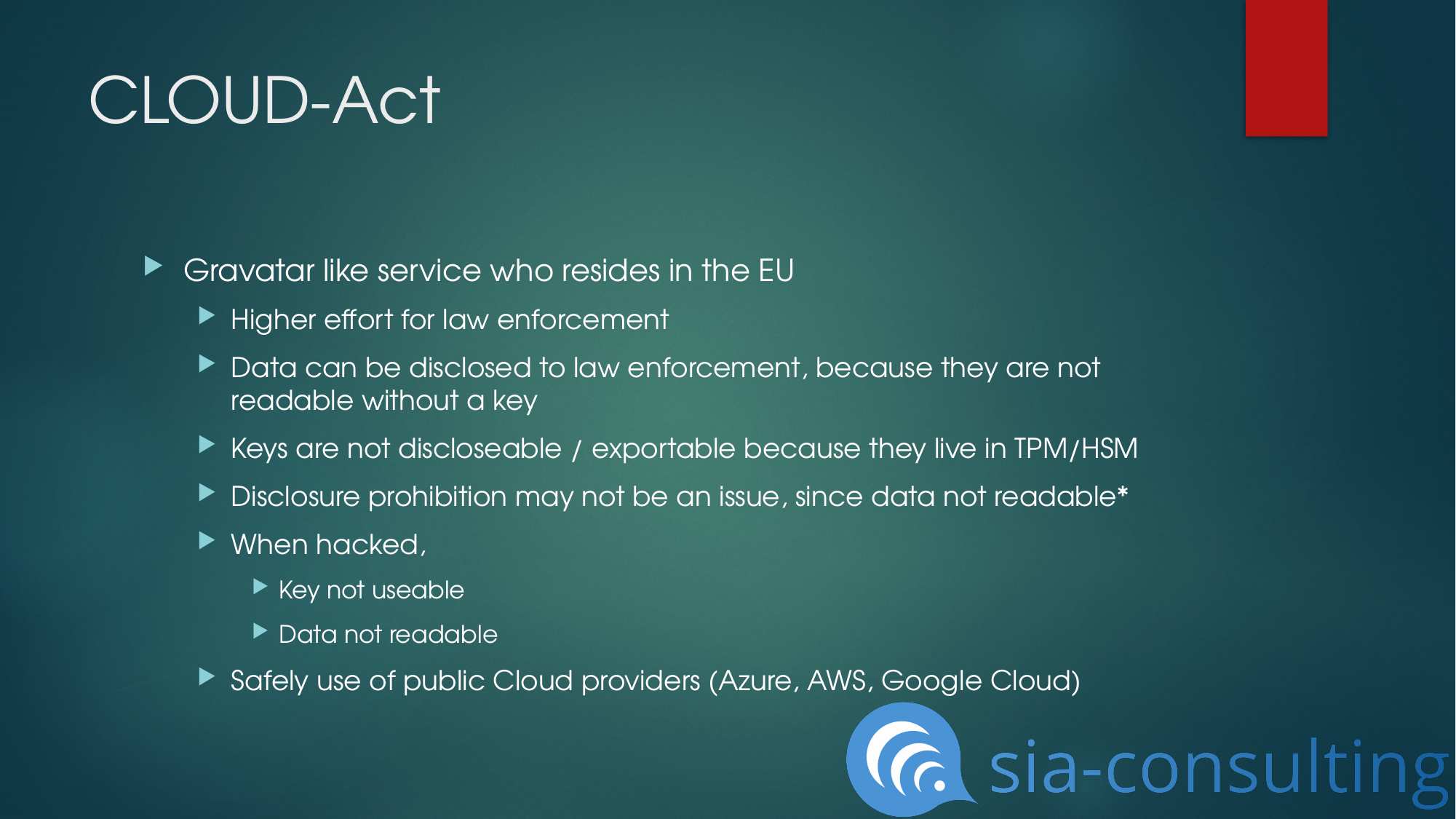

# CLOUD-Act
Gravatar like service who resides in the EU
Higher effort for law enforcement
Data can be disclosed to law enforcement, because they are not readable without a key
Keys are not discloseable / exportable because they live in TPM/HSM
Disclosure prohibition may not be an issue, since data not readable*
When hacked,
Key not useable
Data not readable
Safely use of public Cloud providers (Azure, AWS, Google Cloud)